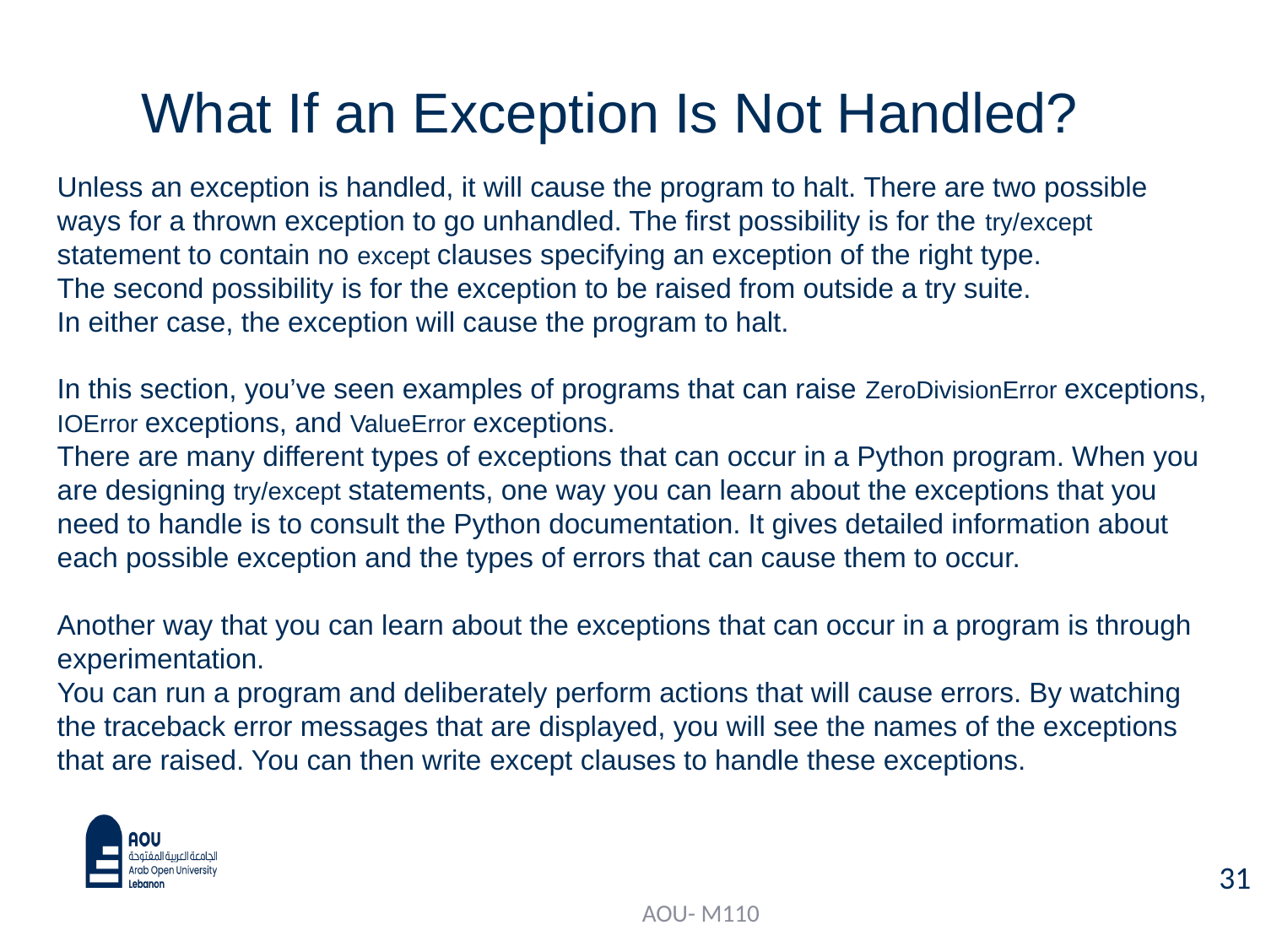

# What If an Exception Is Not Handled?
Unless an exception is handled, it will cause the program to halt. There are two possible ways for a thrown exception to go unhandled. The first possibility is for the try/except statement to contain no except clauses specifying an exception of the right type.
The second possibility is for the exception to be raised from outside a try suite.
In either case, the exception will cause the program to halt.

In this section, you’ve seen examples of programs that can raise ZeroDivisionError exceptions, IOError exceptions, and ValueError exceptions.
There are many different types of exceptions that can occur in a Python program. When you are designing try/except statements, one way you can learn about the exceptions that you need to handle is to consult the Python documentation. It gives detailed information about each possible exception and the types of errors that can cause them to occur.

Another way that you can learn about the exceptions that can occur in a program is through experimentation.
You can run a program and deliberately perform actions that will cause errors. By watching the traceback error messages that are displayed, you will see the names of the exceptions that are raised. You can then write except clauses to handle these exceptions.
31
AOU- M110